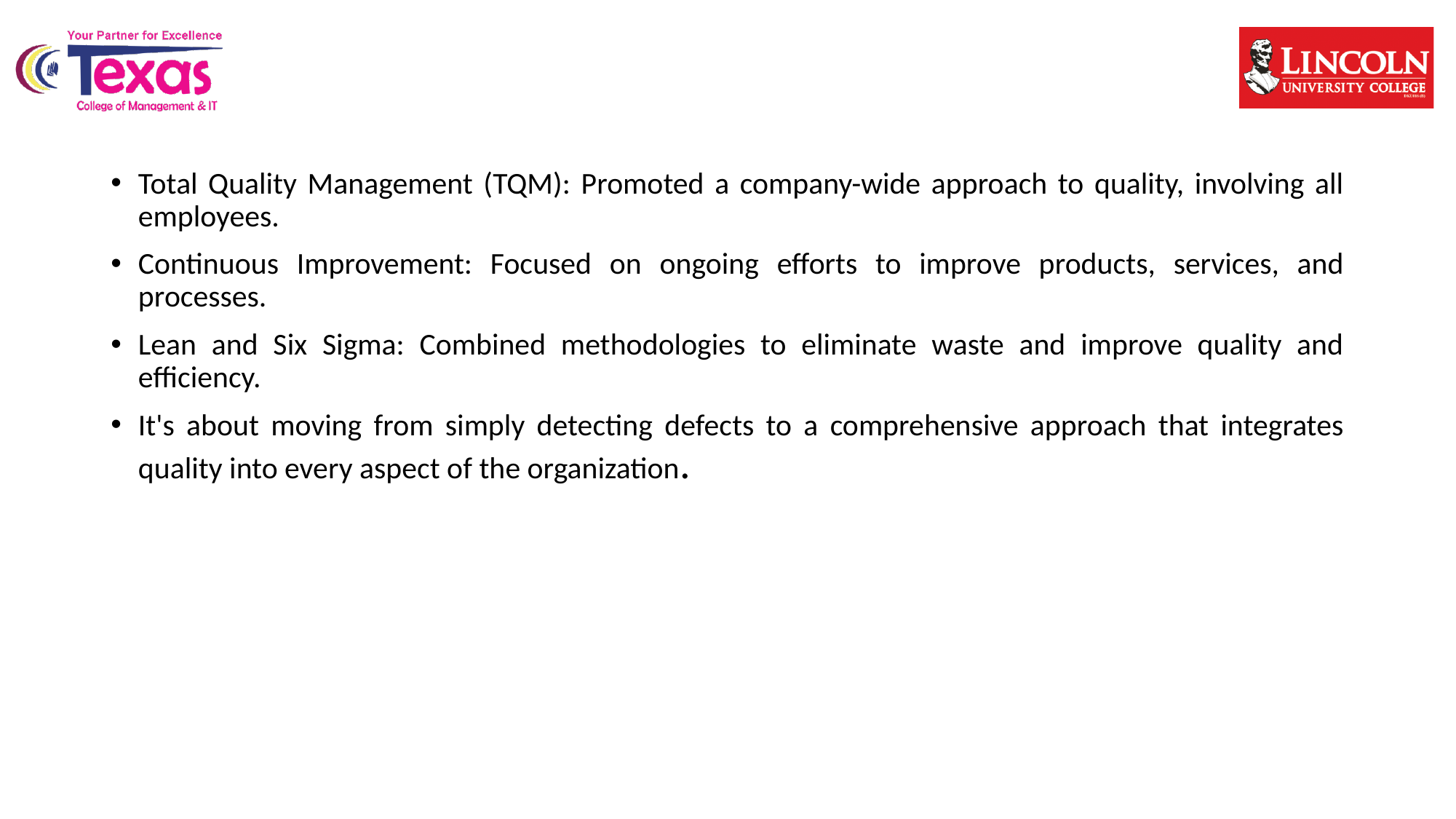

Total Quality Management (TQM): Promoted a company-wide approach to quality, involving all employees.
Continuous Improvement: Focused on ongoing efforts to improve products, services, and processes.
Lean and Six Sigma: Combined methodologies to eliminate waste and improve quality and efficiency.
It's about moving from simply detecting defects to a comprehensive approach that integrates quality into every aspect of the organization.